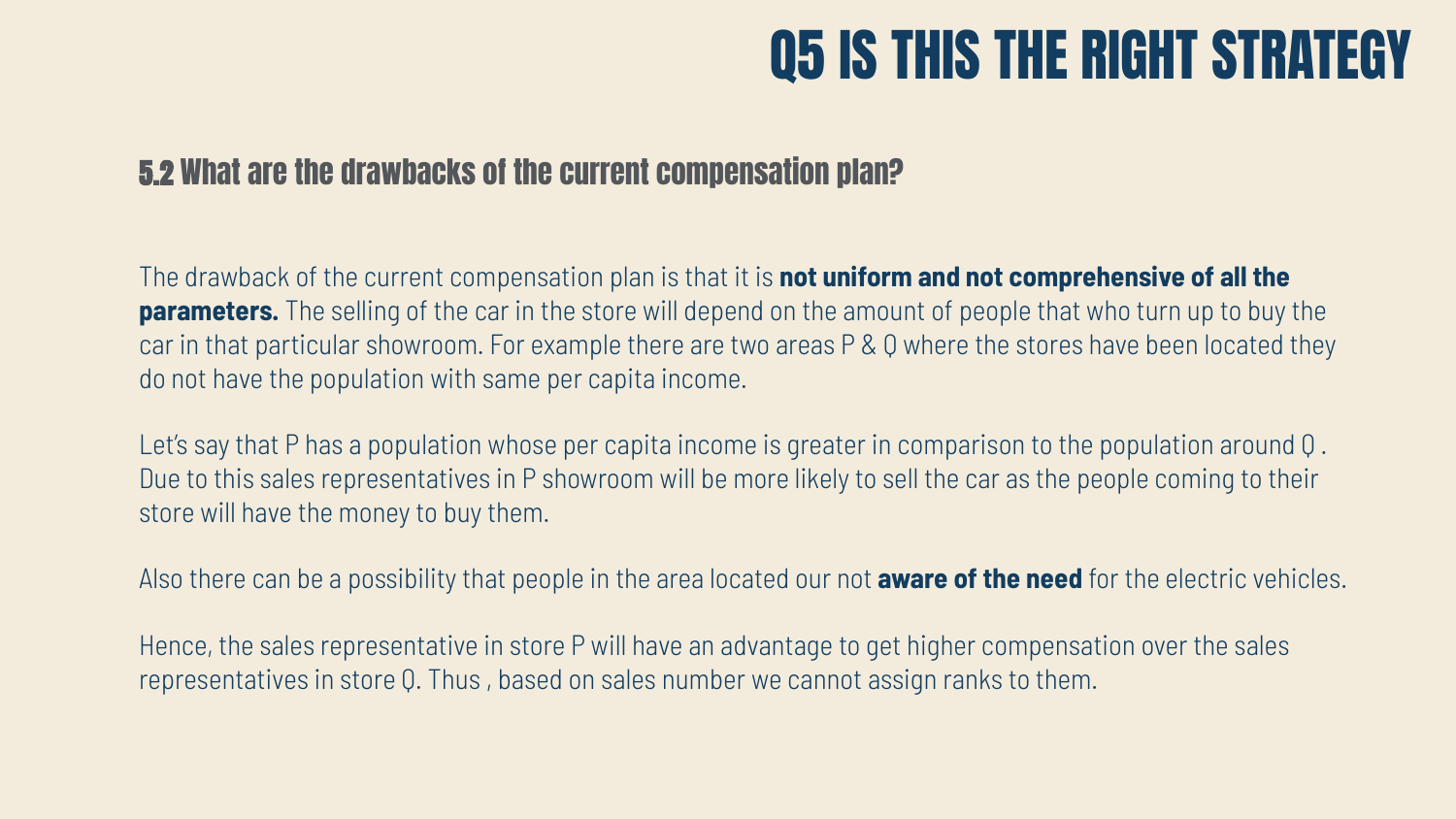

Q5 IS THIS THE RIGHT STRATEGY

5.2 What are the drawbacks of the current compensation plan?

The drawback of the current compensation plan is that it is not uniform and not comprehensive of all the parameters. The selling of the car in the store will depend on the amount of people that who turn up to buy the car in that particular showroom. For example there are two areas P & Q where the stores have been located they do not have the population with same per capita income.
Let’s say that P has a population whose per capita income is greater in comparison to the population around Q . Due to this sales representatives in P showroom will be more likely to sell the car as the people coming to their store will have the money to buy them.
Also there can be a possibility that people in the area located our not aware of the need for the electric vehicles.
Hence, the sales representative in store P will have an advantage to get higher compensation over the sales representatives in store Q. Thus , based on sales number we cannot assign ranks to them.